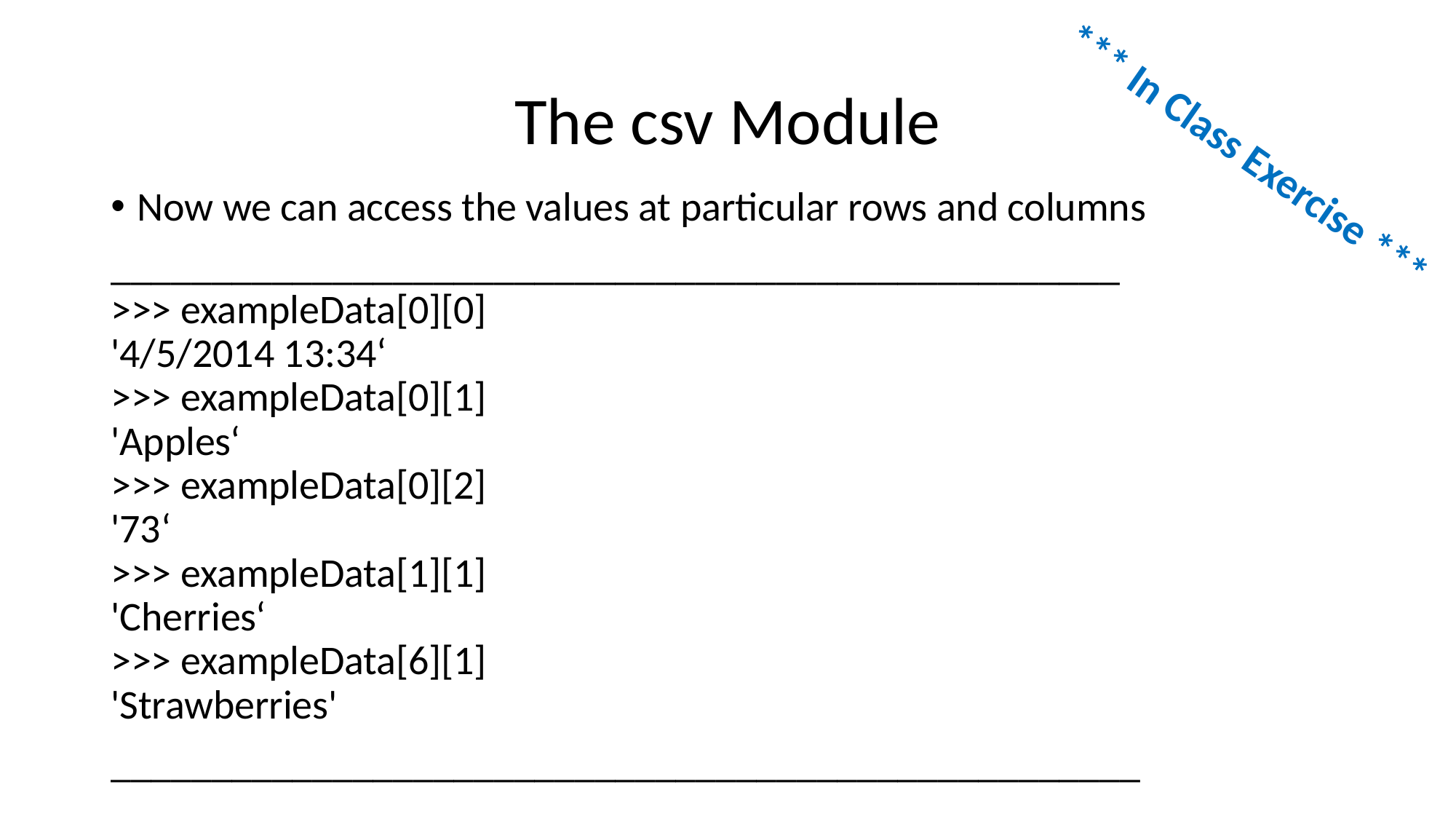

# The csv Module
*** In Class Exercise ***
Now we can access the values at particular rows and columns
__________________________________________________
>>> exampleData[0][0]
'4/5/2014 13:34‘
>>> exampleData[0][1]
'Apples‘
>>> exampleData[0][2]
'73‘
>>> exampleData[1][1]
'Cherries‘
>>> exampleData[6][1]
'Strawberries'
___________________________________________________